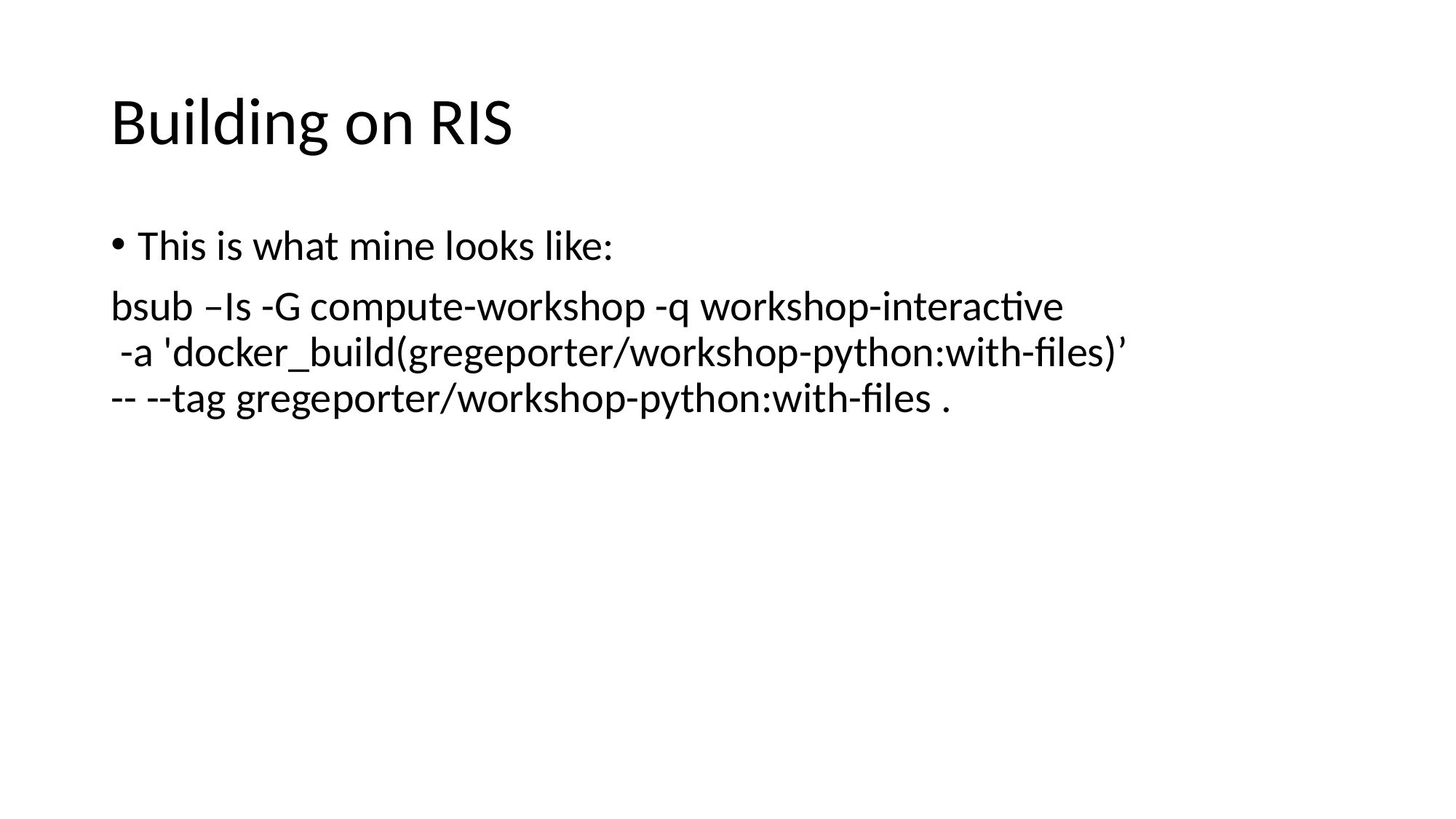

# Building on RIS
This is what mine looks like:
bsub –Is -G compute-workshop -q workshop-interactive
 -a 'docker_build(gregeporter/workshop-python:with-files)’
-- --tag gregeporter/workshop-python:with-files .